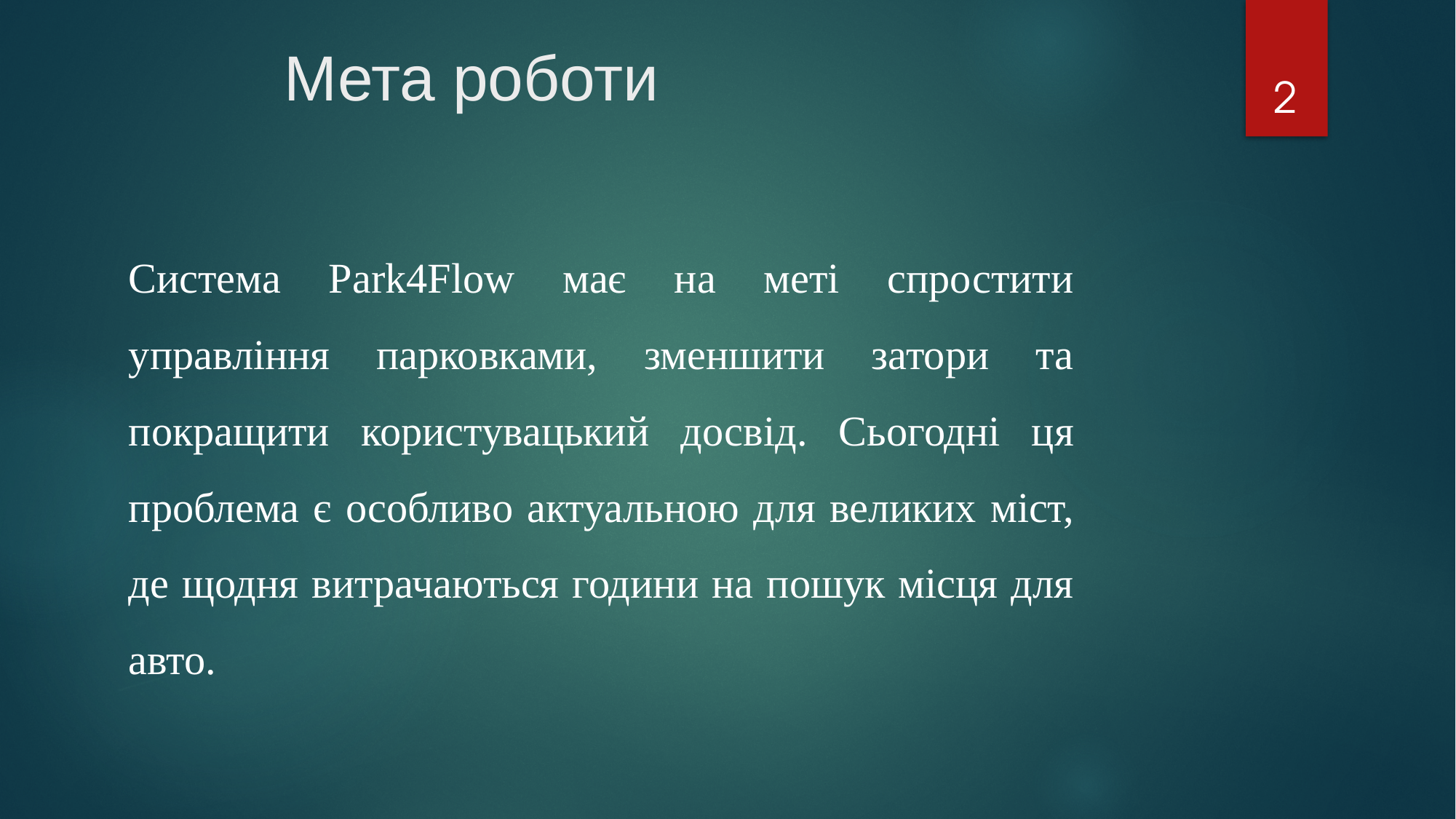

# Мета роботи
2
Система Park4Flow має на меті спростити управління парковками, зменшити затори та покращити користувацький досвід. Сьогодні ця проблема є особливо актуальною для великих міст, де щодня витрачаються години на пошук місця для авто.